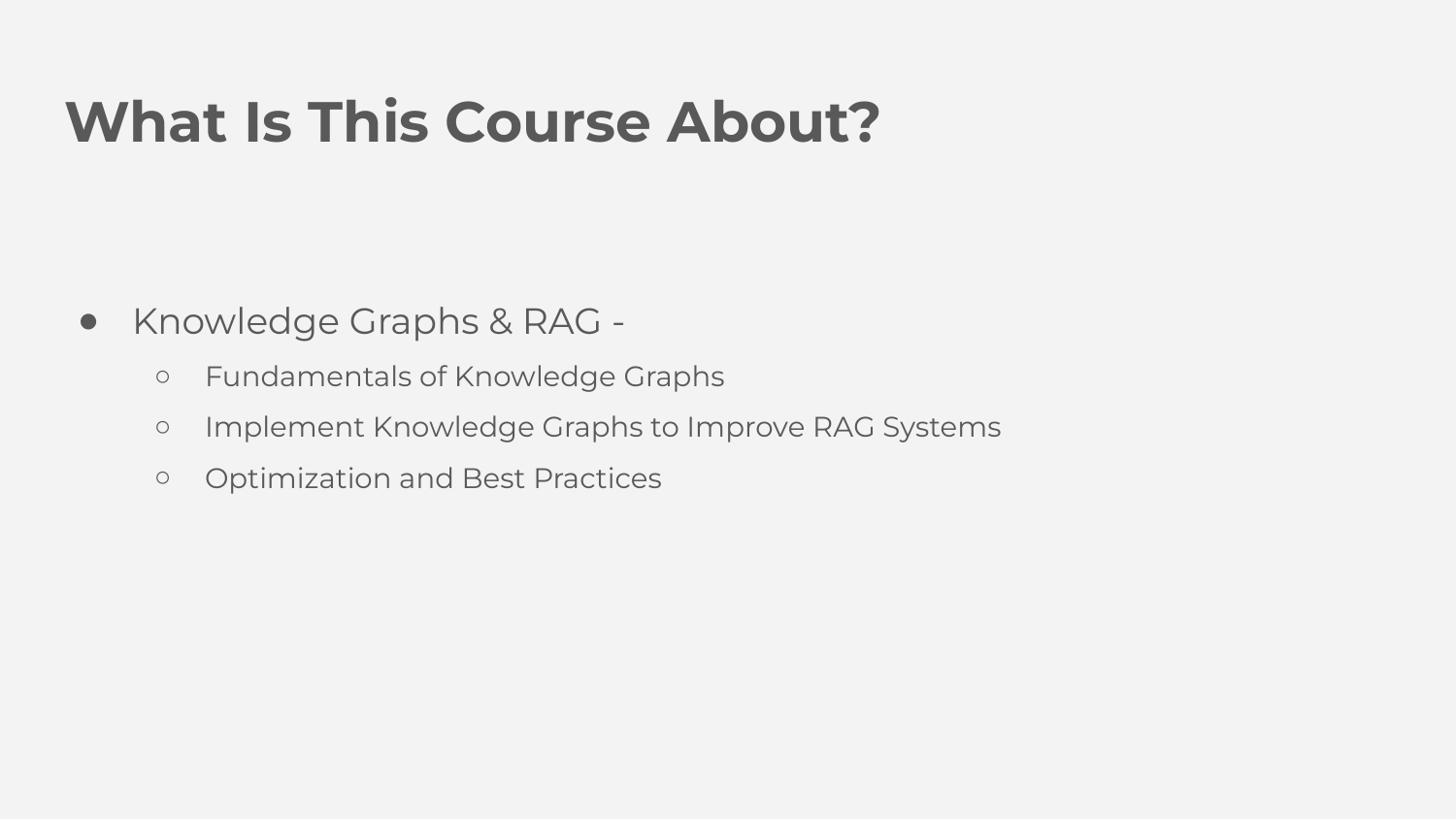

# What Is This Course About?

Knowledge Graphs & RAG -
Fundamentals of Knowledge Graphs
Implement Knowledge Graphs to Improve RAG Systems
Optimization and Best Practices